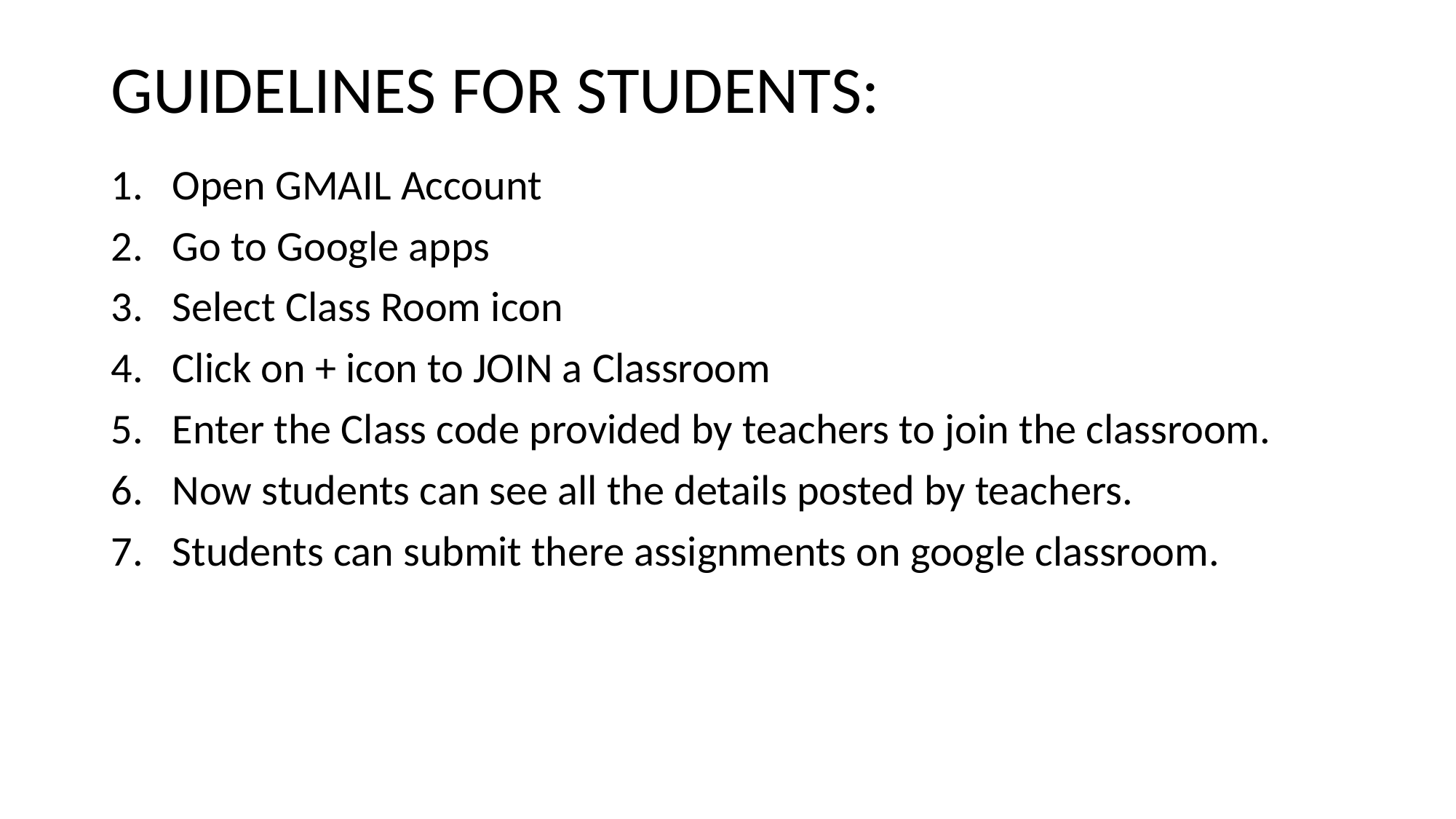

# GUIDELINES FOR STUDENTS:
Open GMAIL Account
Go to Google apps
Select Class Room icon
Click on + icon to JOIN a Classroom
Enter the Class code provided by teachers to join the classroom.
Now students can see all the details posted by teachers.
Students can submit there assignments on google classroom.